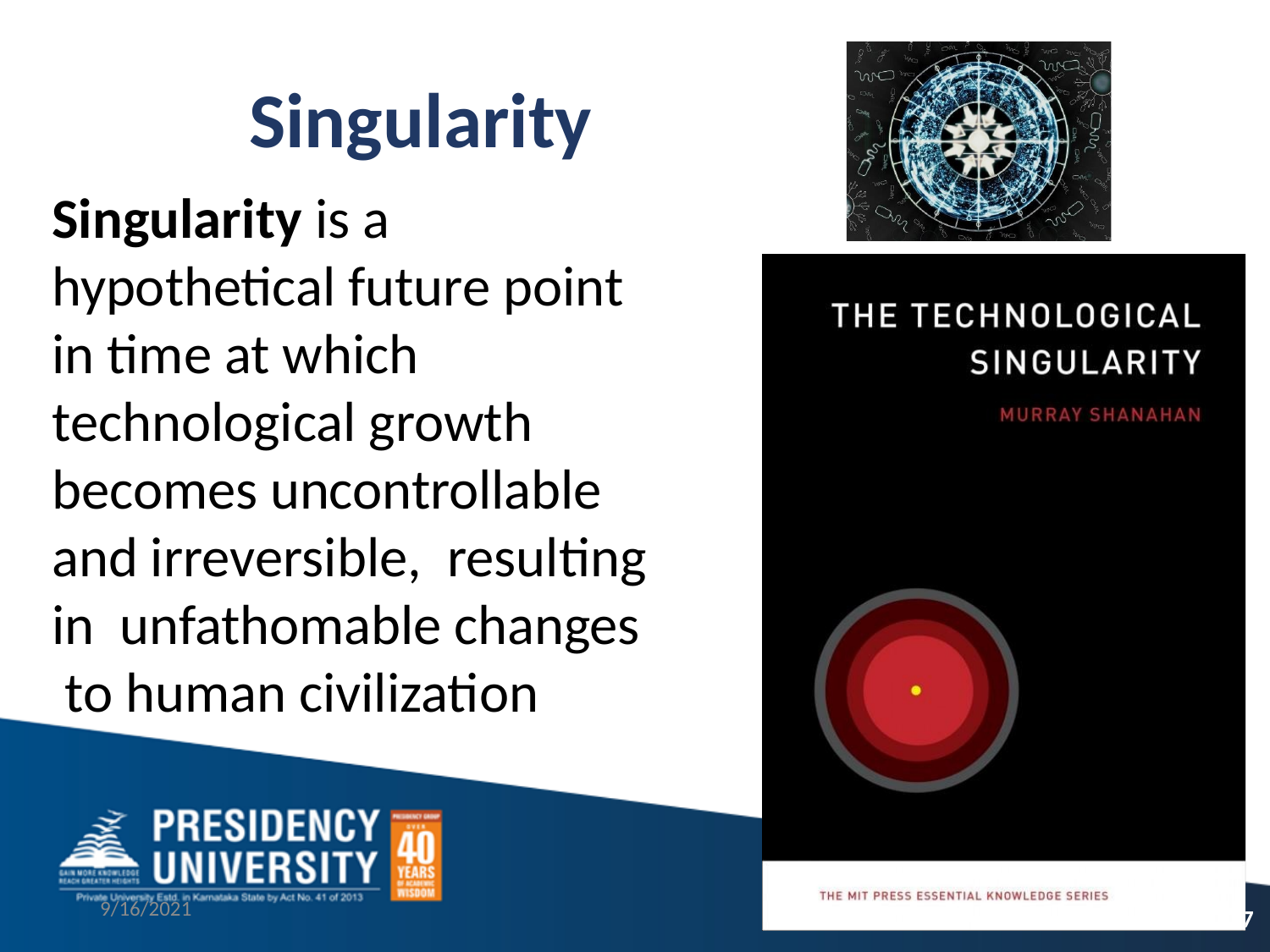

# Singularity
Singularity is a  hypothetical future point  in time at which  technological growth  becomes uncontrollable  and irreversible,  resulting in  unfathomable changes  to human civilization

9/16/2021
27